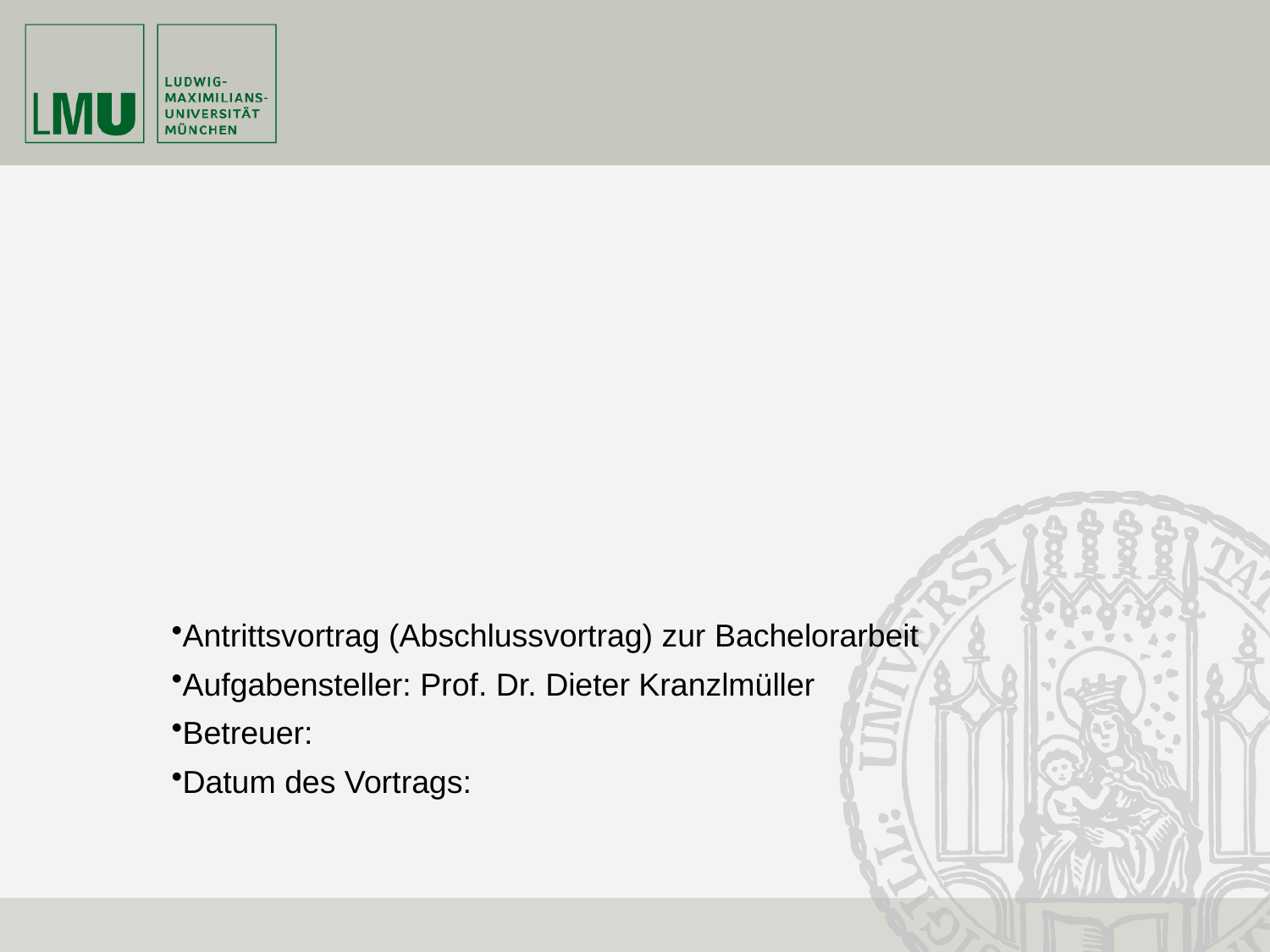

#
Antrittsvortrag (Abschlussvortrag) zur Bachelorarbeit
Aufgabensteller: Prof. Dr. Dieter Kranzlmüller
Betreuer:
Datum des Vortrags: